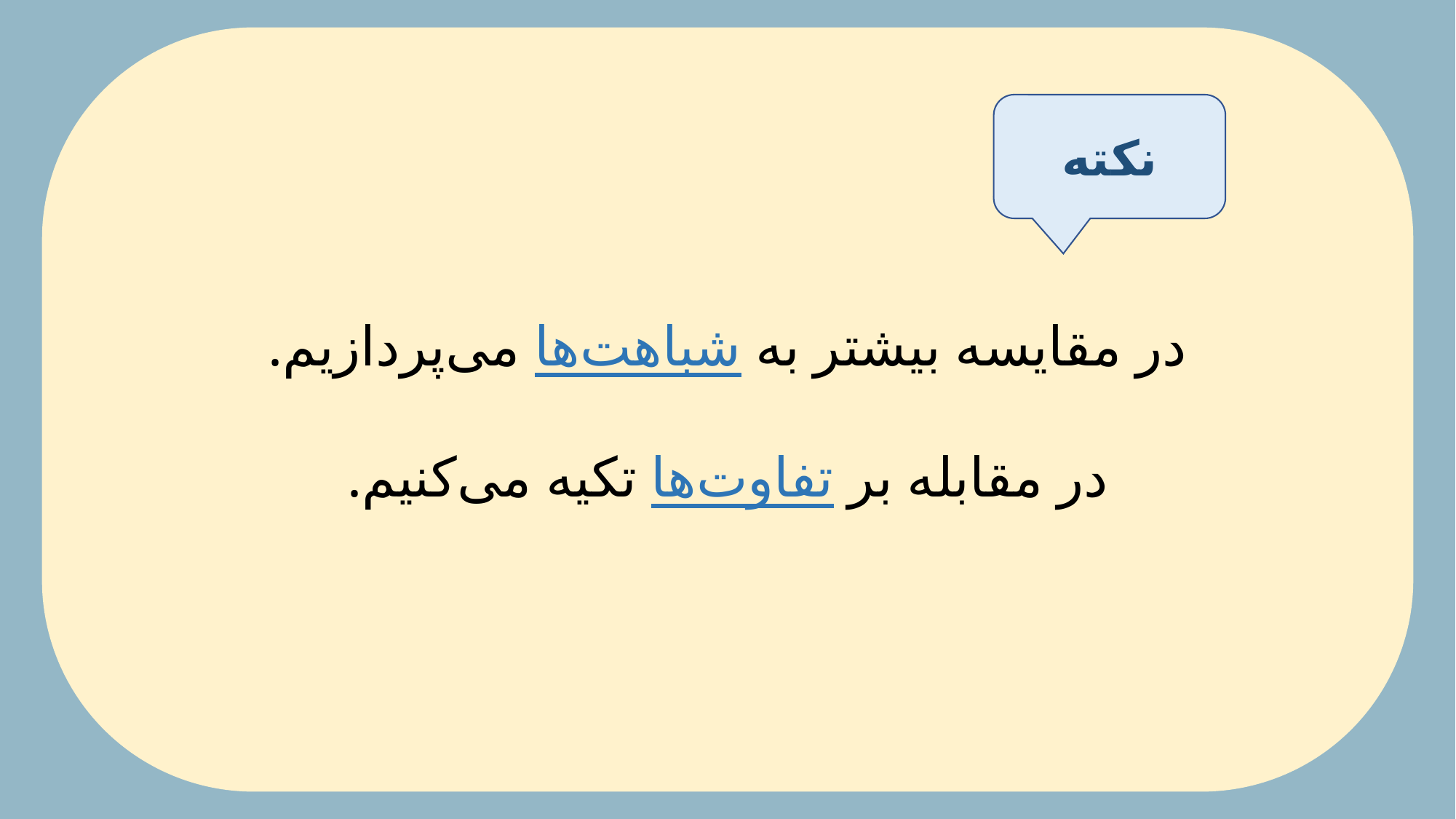

در مقایسه‌ بیشتر به شباهت‌ها می‌پردازیم.

در مقابله بر تفاوت‌ها تکیه می‌کنیم.

نکته